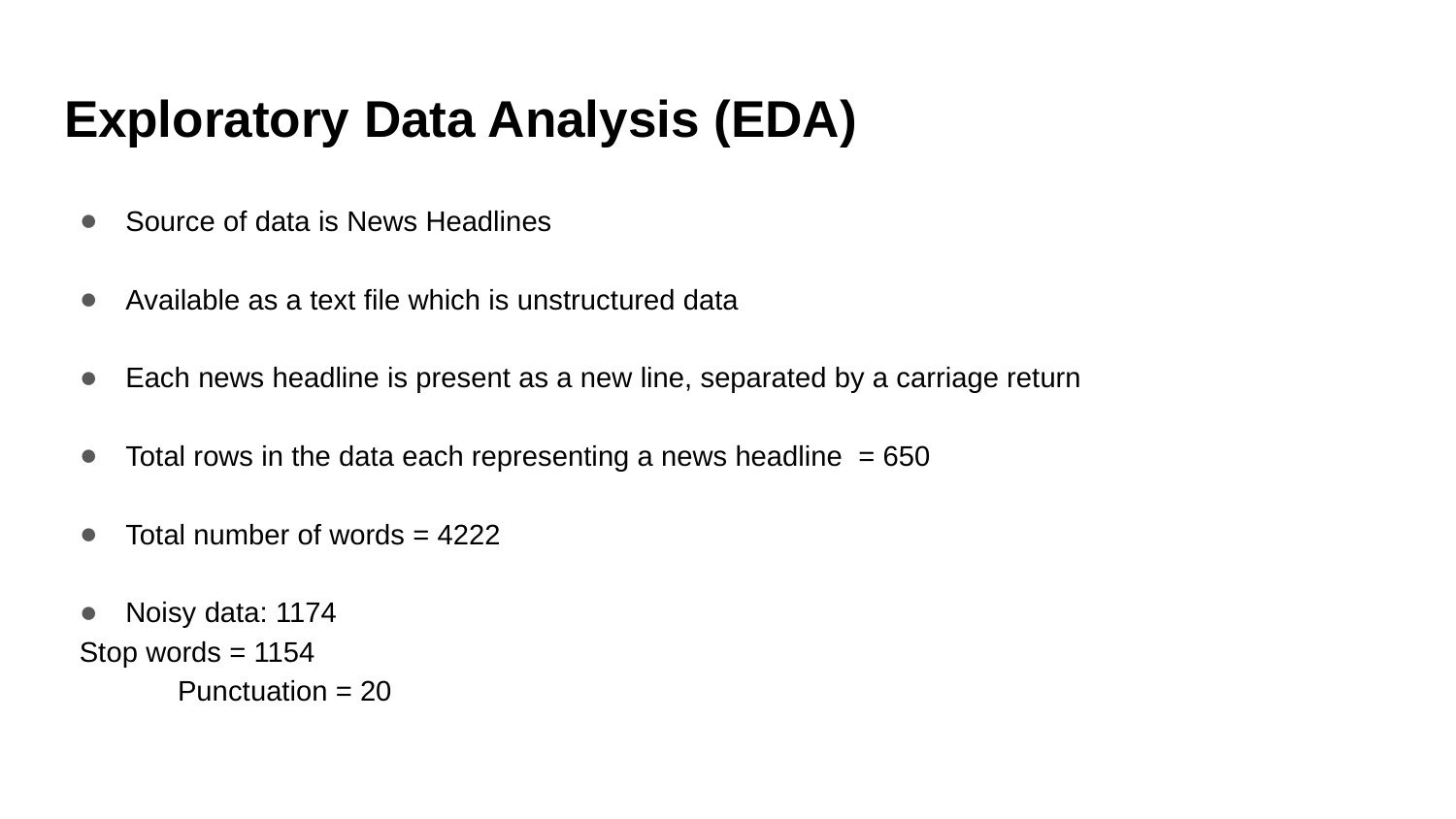

# Exploratory Data Analysis (EDA)
Source of data is News Headlines

Available as a text file which is unstructured data

Each news headline is present as a new line, separated by a carriage return

Total rows in the data each representing a news headline  = 650

Total number of words = 4222

Noisy data: 1174
	Stop words = 1154
	Punctuation = 20